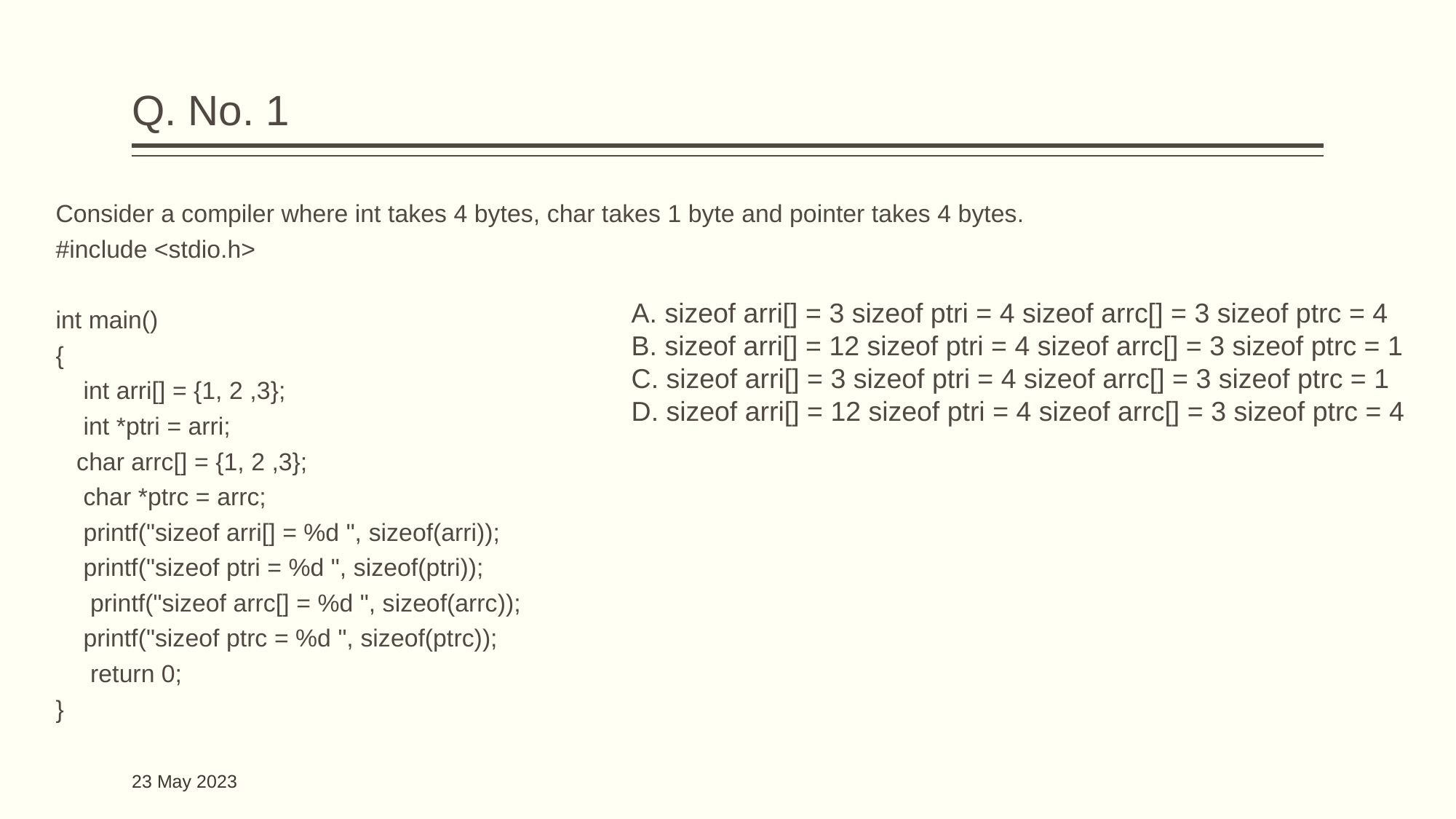

# Q. No. 1
Consider a compiler where int takes 4 bytes, char takes 1 byte and pointer takes 4 bytes.
#include <stdio.h>

int main()
{
    int arri[] = {1, 2 ,3};
    int *ptri = arri;
   char arrc[] = {1, 2 ,3};
    char *ptrc = arrc;
    printf("sizeof arri[] = %d ", sizeof(arri));
    printf("sizeof ptri = %d ", sizeof(ptri));
     printf("sizeof arrc[] = %d ", sizeof(arrc));
    printf("sizeof ptrc = %d ", sizeof(ptrc));
     return 0;
}
A. sizeof arri[] = 3 sizeof ptri = 4 sizeof arrc[] = 3 sizeof ptrc = 4
B. sizeof arri[] = 12 sizeof ptri = 4 sizeof arrc[] = 3 sizeof ptrc = 1
C. sizeof arri[] = 3 sizeof ptri = 4 sizeof arrc[] = 3 sizeof ptrc = 1
D. sizeof arri[] = 12 sizeof ptri = 4 sizeof arrc[] = 3 sizeof ptrc = 4
23 May 2023